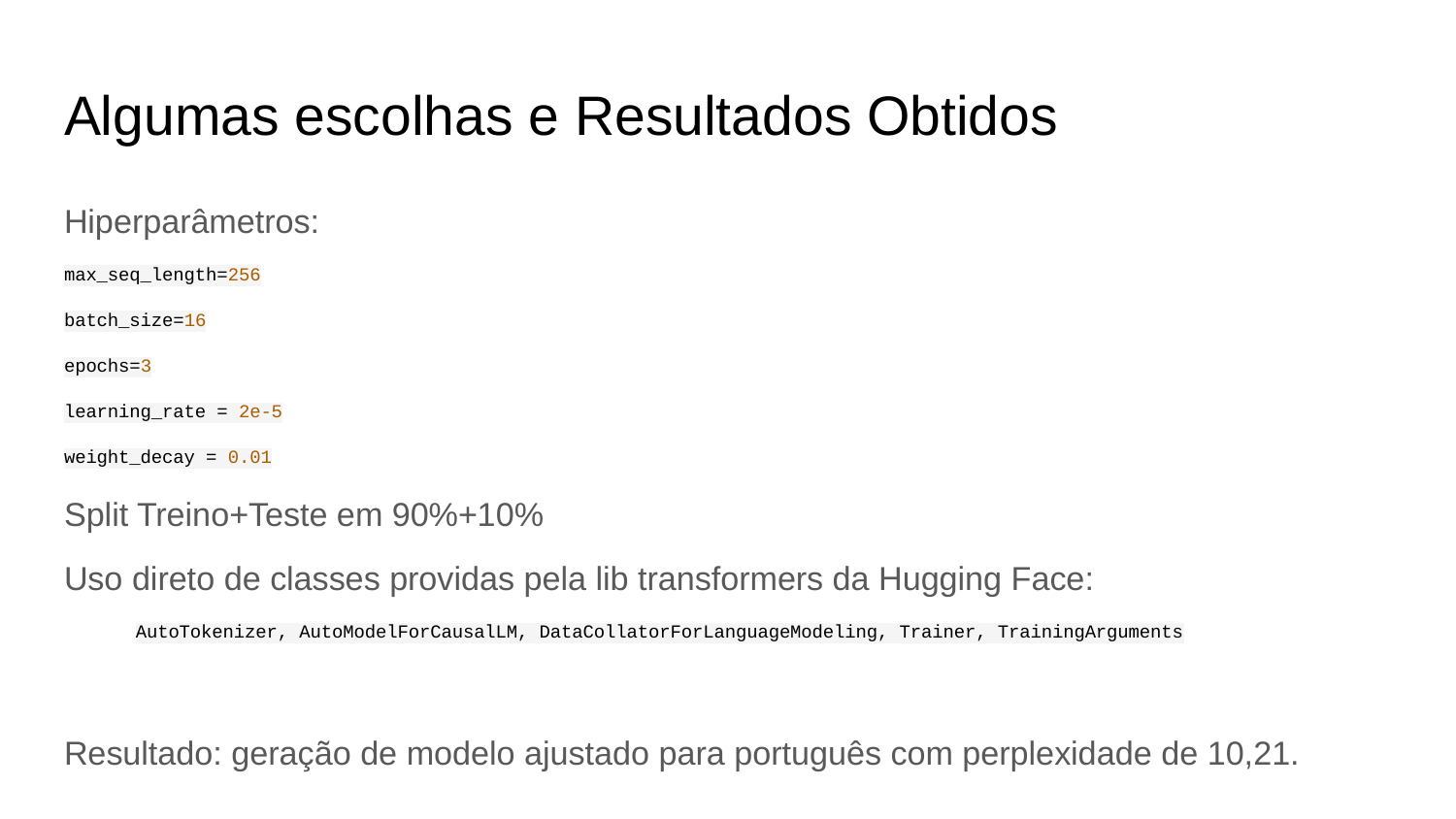

# Algumas escolhas e Resultados Obtidos
Hiperparâmetros:
max_seq_length=256
batch_size=16
epochs=3
learning_rate = 2e-5
weight_decay = 0.01
Split Treino+Teste em 90%+10%
Uso direto de classes providas pela lib transformers da Hugging Face:
AutoTokenizer, AutoModelForCausalLM, DataCollatorForLanguageModeling, Trainer, TrainingArguments

Resultado: geração de modelo ajustado para português com perplexidade de 10,21.